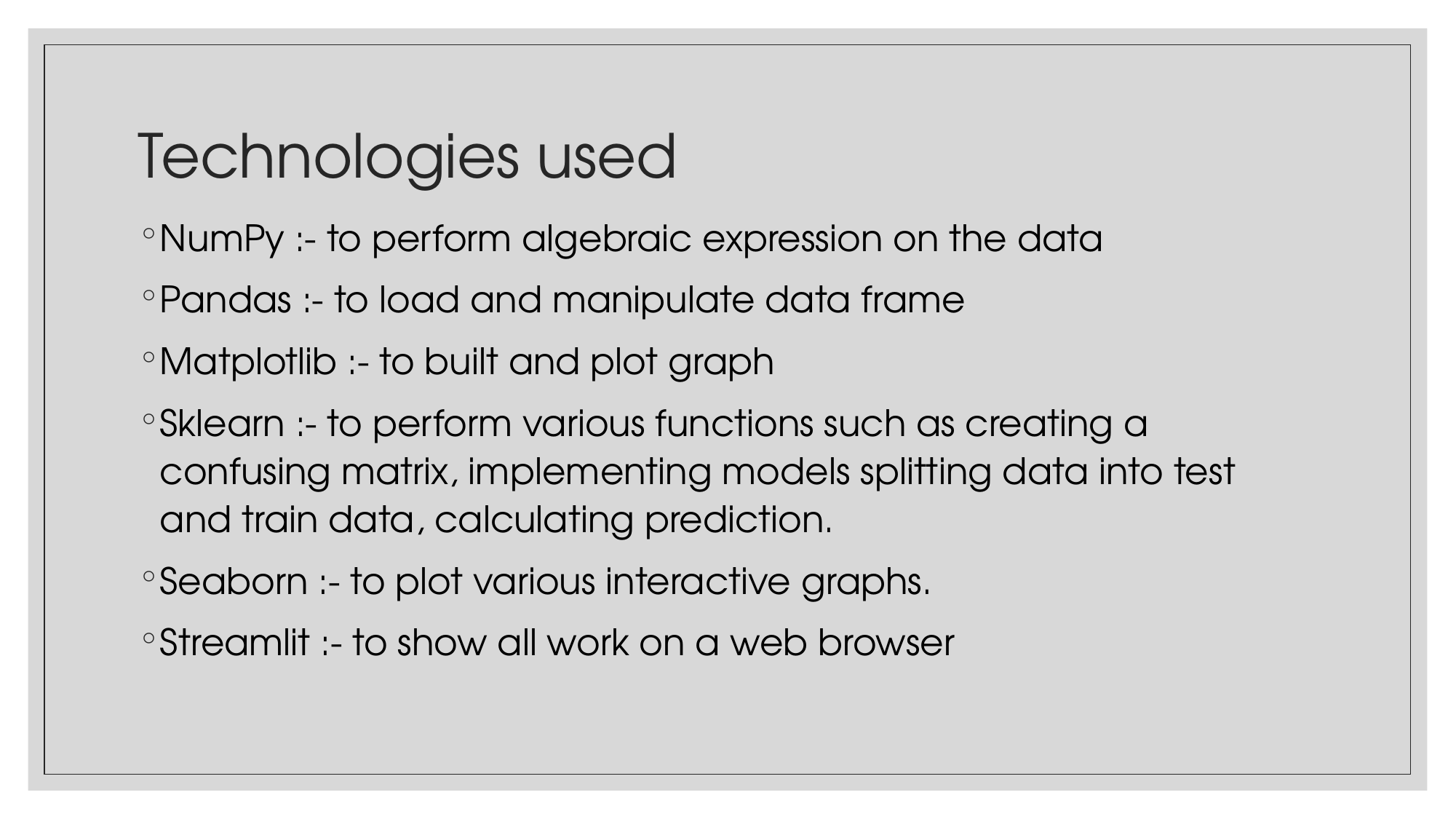

# Technologies used
NumPy :- to perform algebraic expression on the data
Pandas :- to load and manipulate data frame
Matplotlib :- to built and plot graph
Sklearn :- to perform various functions such as creating a confusing matrix, implementing models splitting data into test and train data, calculating prediction.
Seaborn :- to plot various interactive graphs.
Streamlit :- to show all work on a web browser